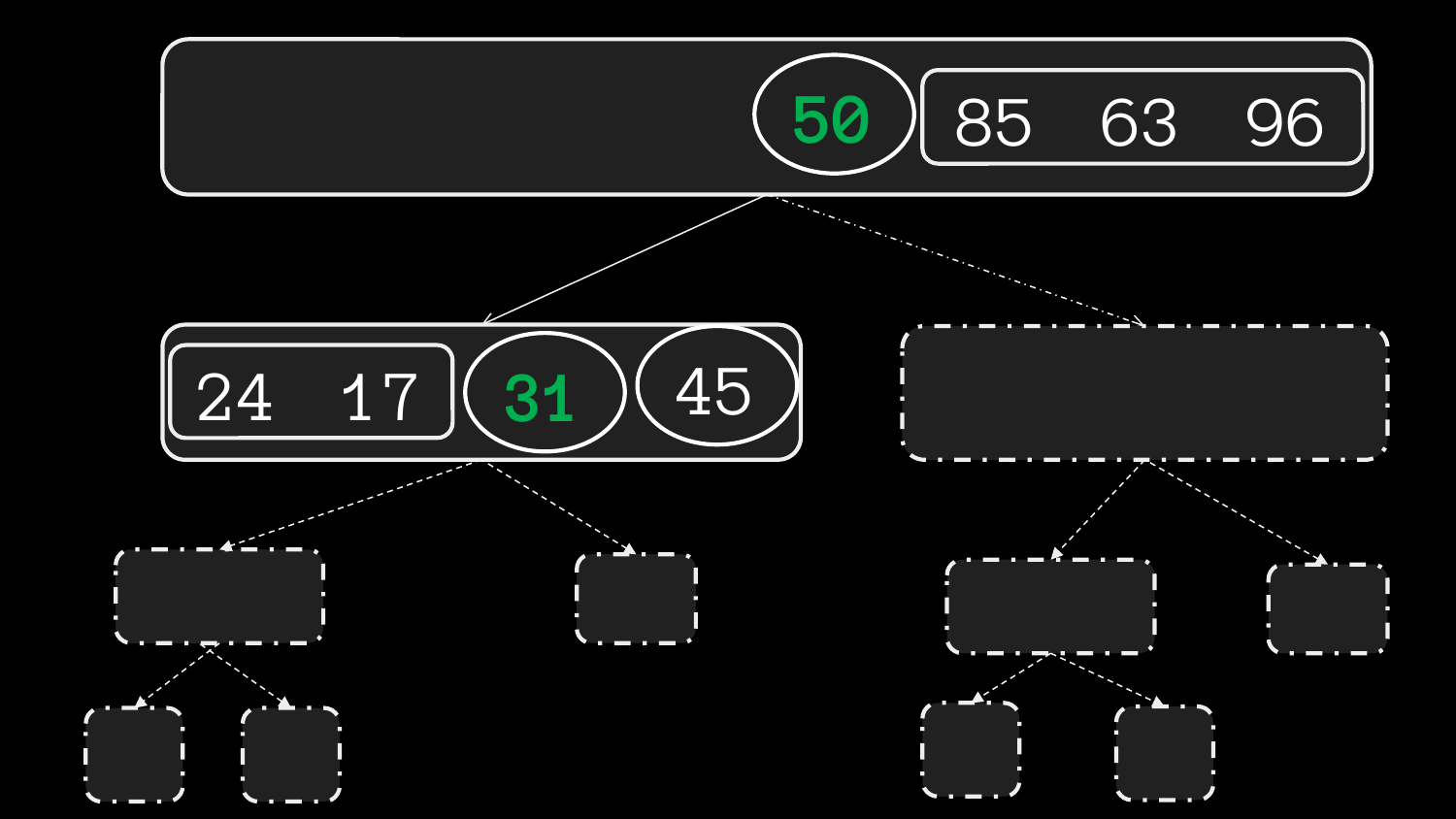

50
85	63	96

45

31
24	17